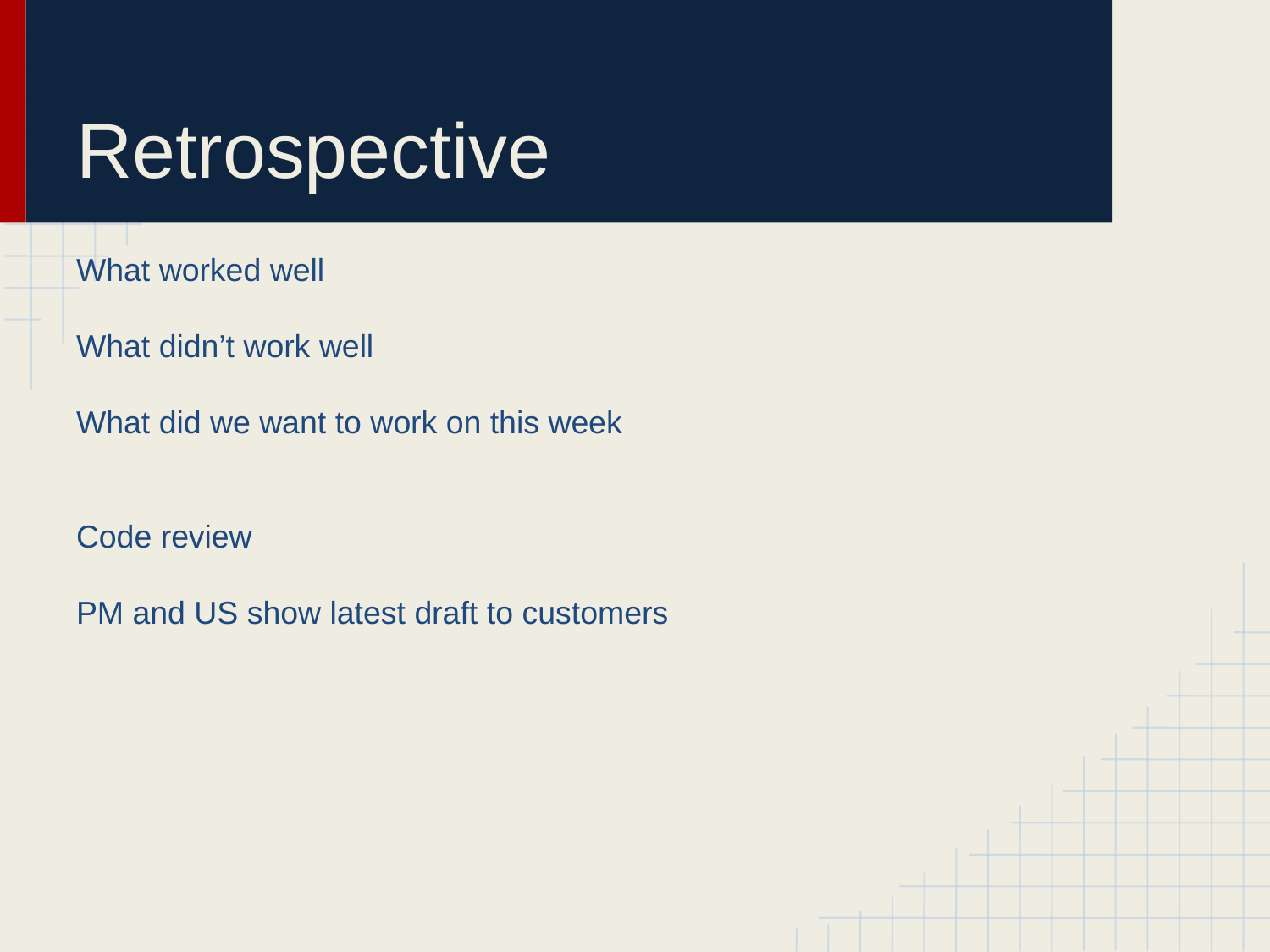

# Retrospective
What worked well

What didn’t work well

What did we want to work on this week

Code review

PM and US show latest draft to customers